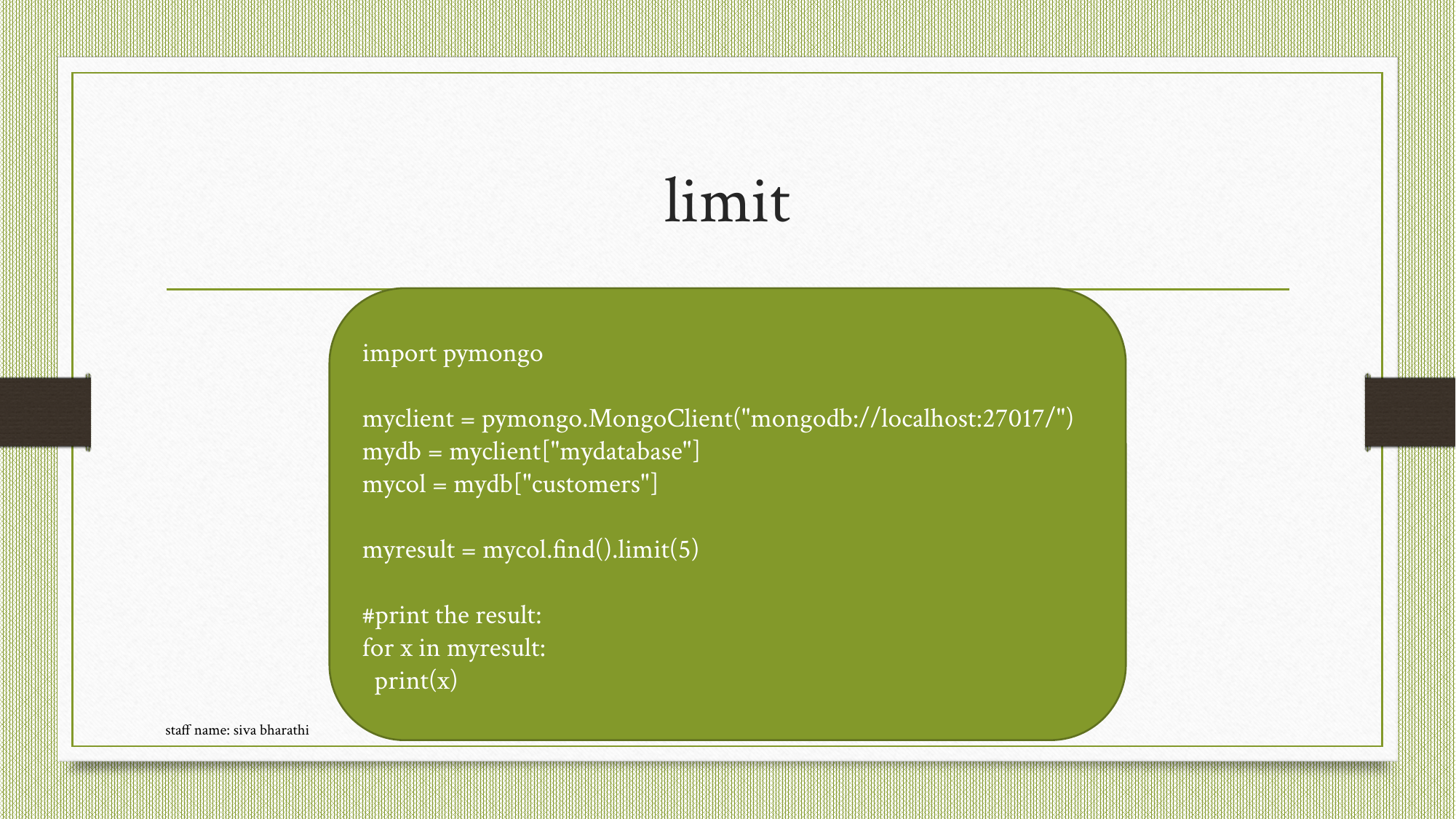

# limit
import pymongo
myclient = pymongo.MongoClient("mongodb://localhost:27017/")
mydb = myclient["mydatabase"]
mycol = mydb["customers"]
myresult = mycol.find().limit(5)
#print the result:
for x in myresult:
  print(x)
staff name: siva bharathi